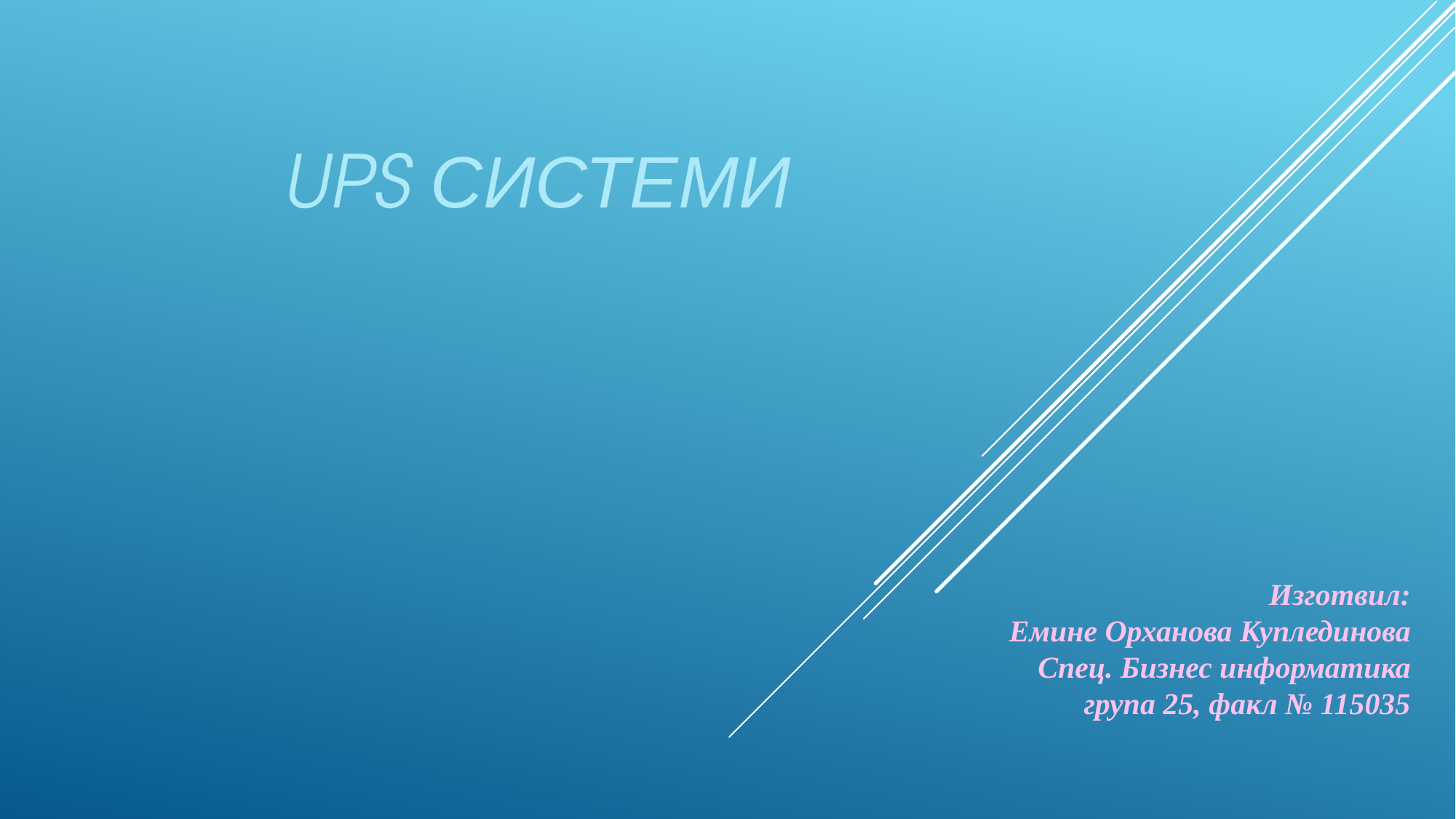

# Ups системи
Изготвил:
Емине Орханова Куплединова
Спец. Бизнес информатика
група 25, факл № 115035